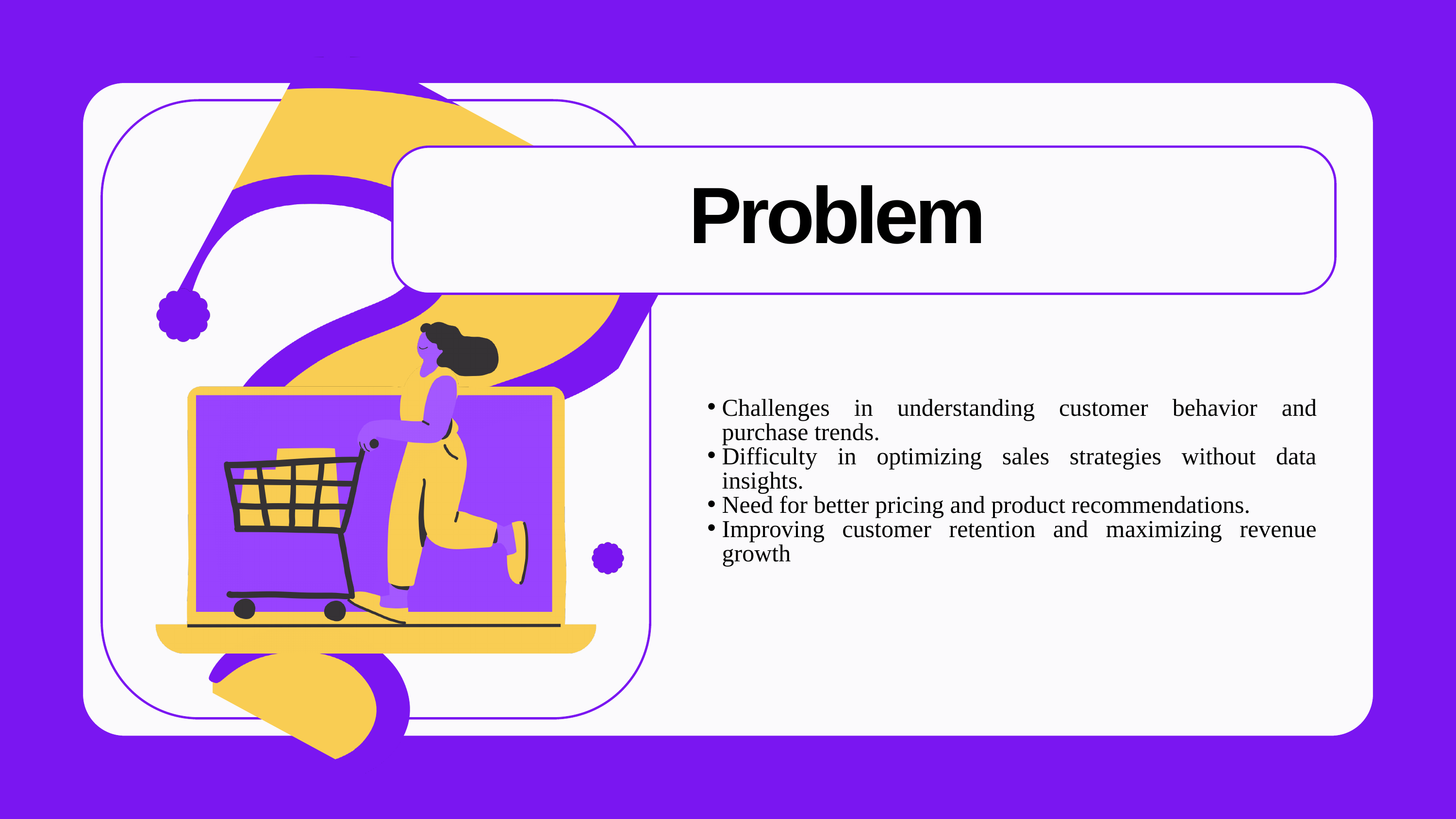

Problem

Challenges in understanding customer behavior and purchase trends.
Difficulty in optimizing sales strategies without data insights.
Need for better pricing and product recommendations.
Improving customer retention and maximizing revenue growth